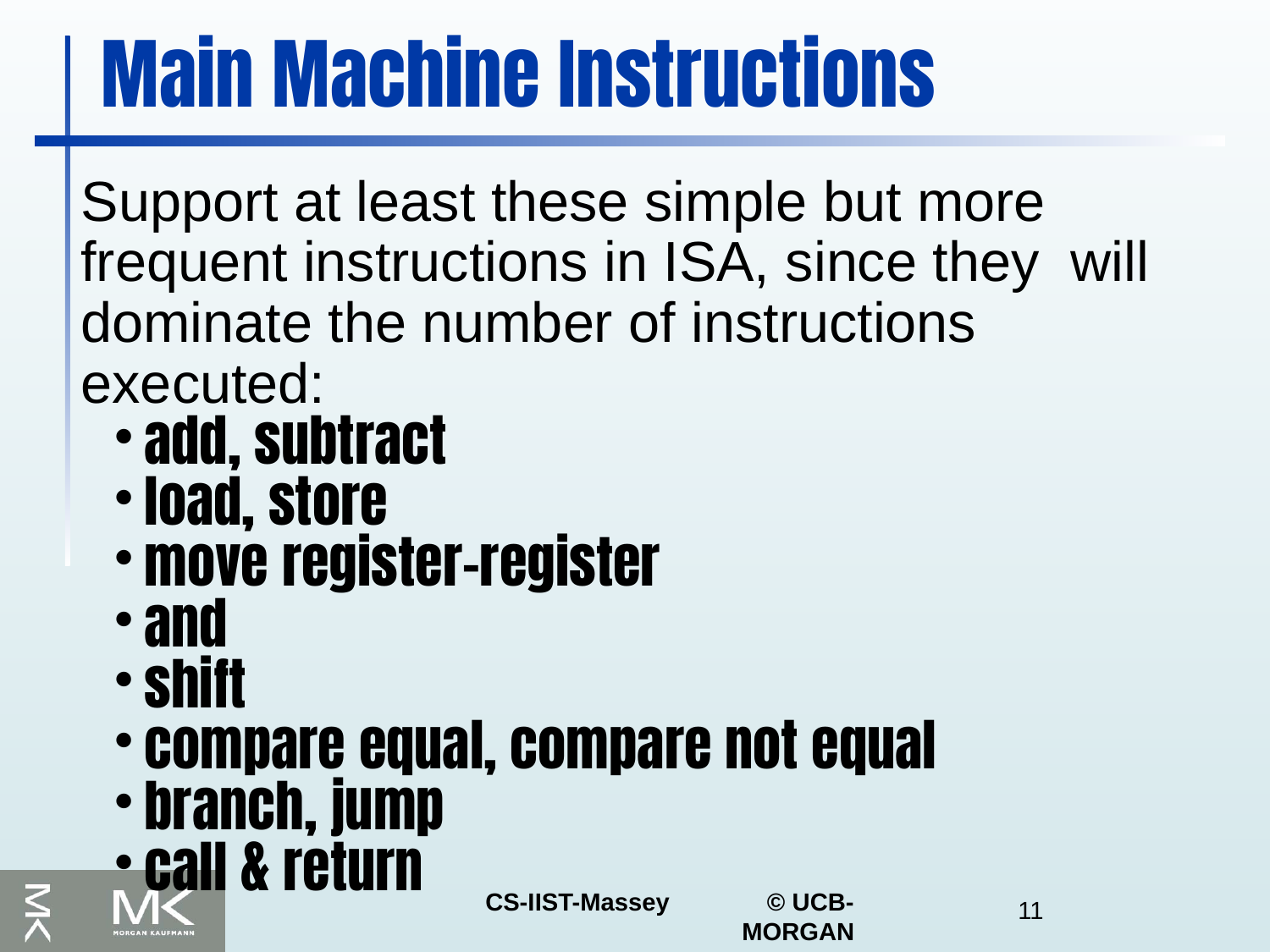

Main Machine Instructions
Support at least these simple but more frequent instructions in ISA, since they  will dominate the number of instructions executed:
add, subtract
load, store
move register-register
and
shift
compare equal, compare not equal
branch, jump
call & return
3/11/2023
CS-IIST-Massey              © UCB-MORGAN
11